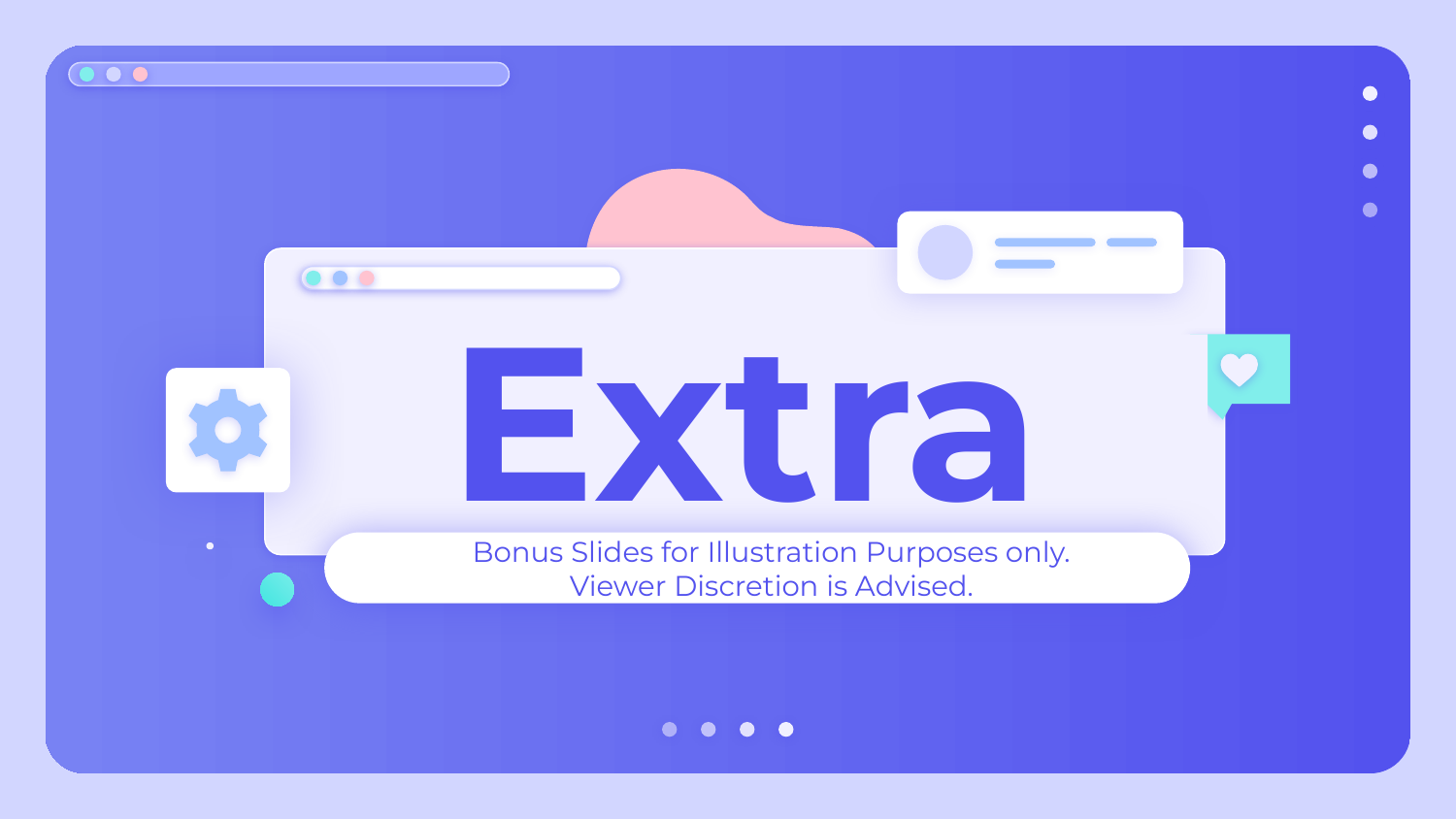

# Extra

Bonus Slides for Illustration Purposes only.
Viewer Discretion is Advised.